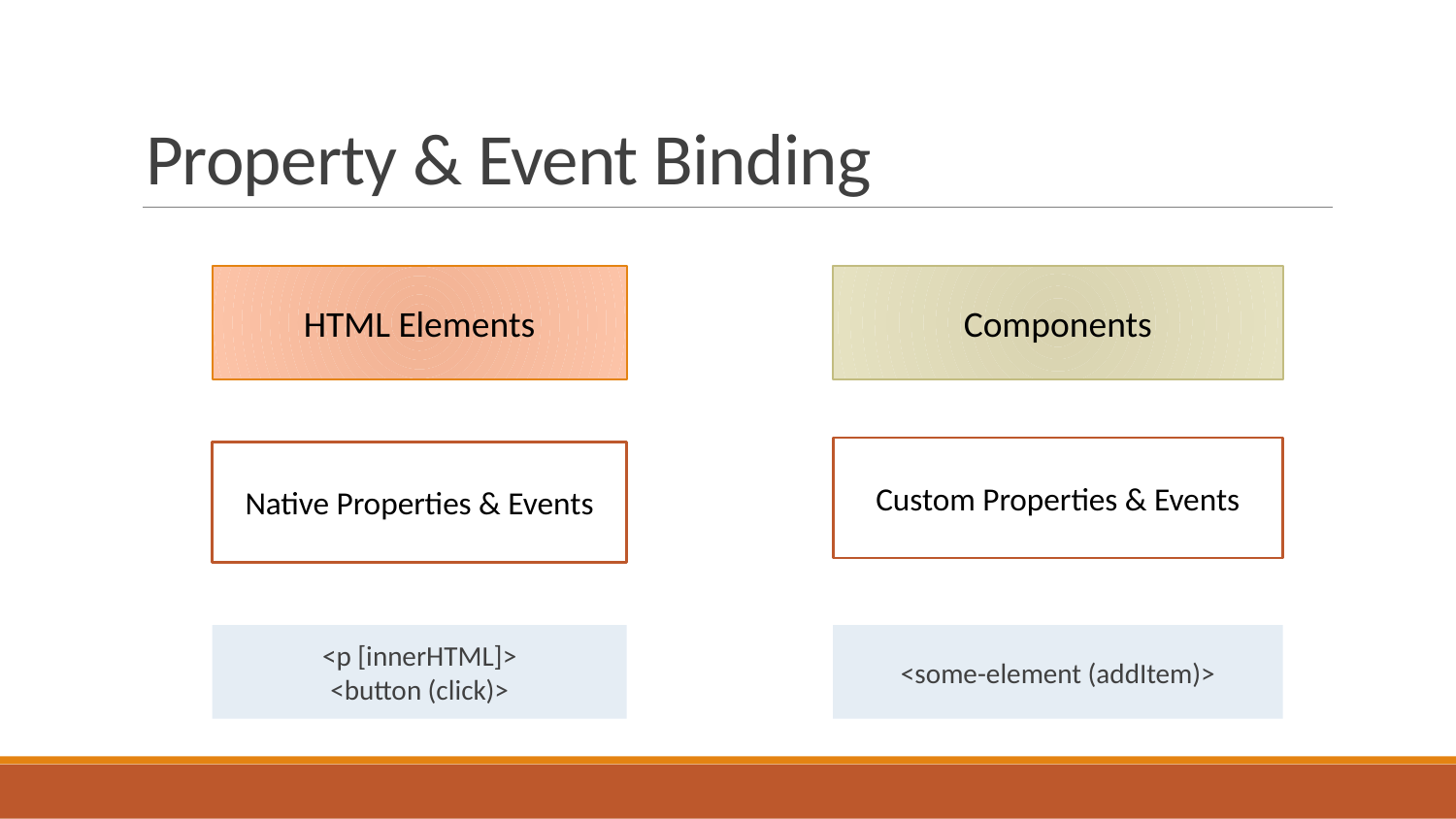

# Property & Event Binding
HTML Elements
Components
Custom Properties & Events
Native Properties & Events
<p [innerHTML]>
<button (click)>
<some-element (addItem)>